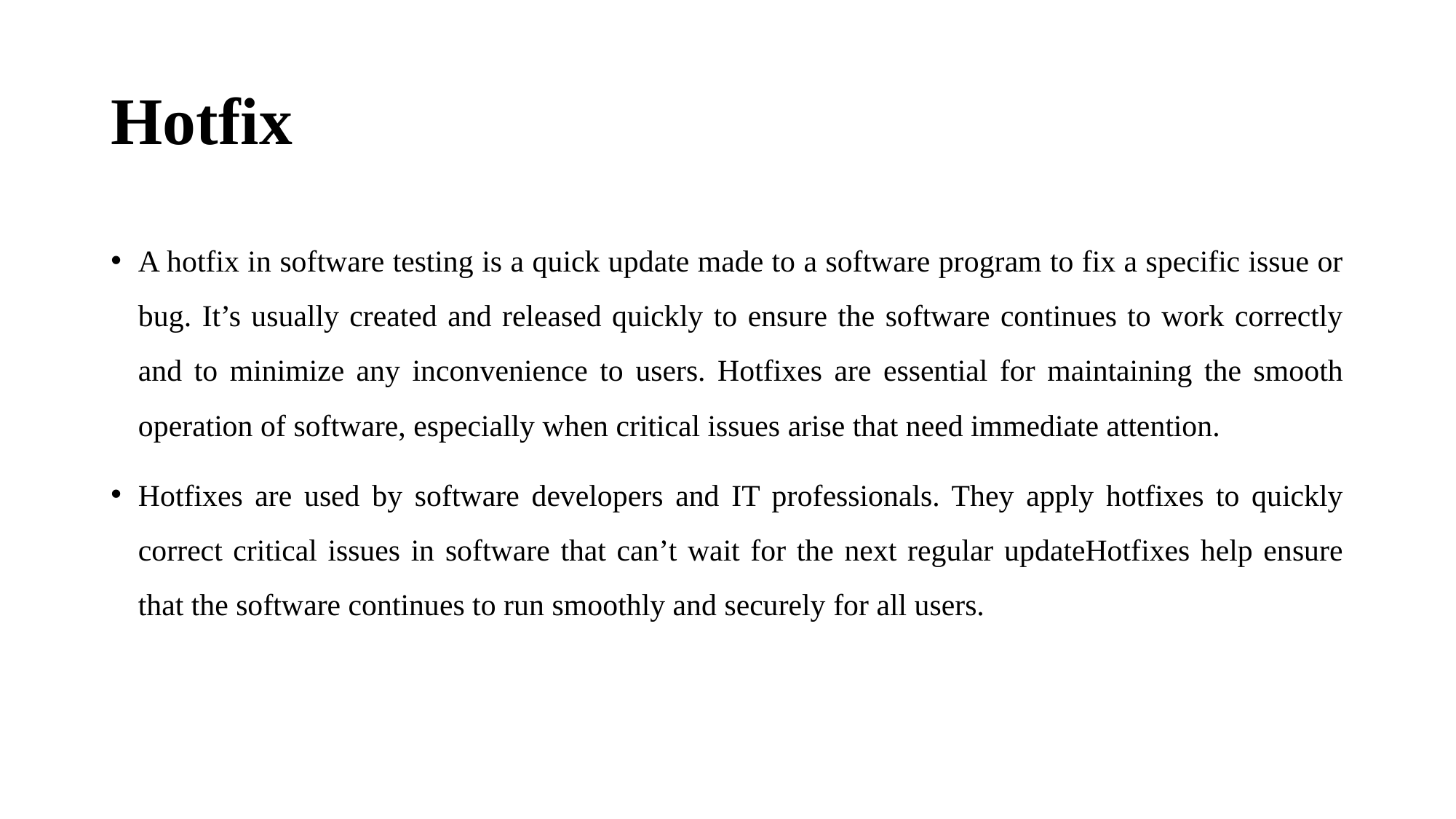

# Hotfix
A hotfix in software testing is a quick update made to a software program to fix a specific issue or bug. It’s usually created and released quickly to ensure the software continues to work correctly and to minimize any inconvenience to users. Hotfixes are essential for maintaining the smooth operation of software, especially when critical issues arise that need immediate attention.
Hotfixes are used by software developers and IT professionals. They apply hotfixes to quickly correct critical issues in software that can’t wait for the next regular updateHotfixes help ensure that the software continues to run smoothly and securely for all users.